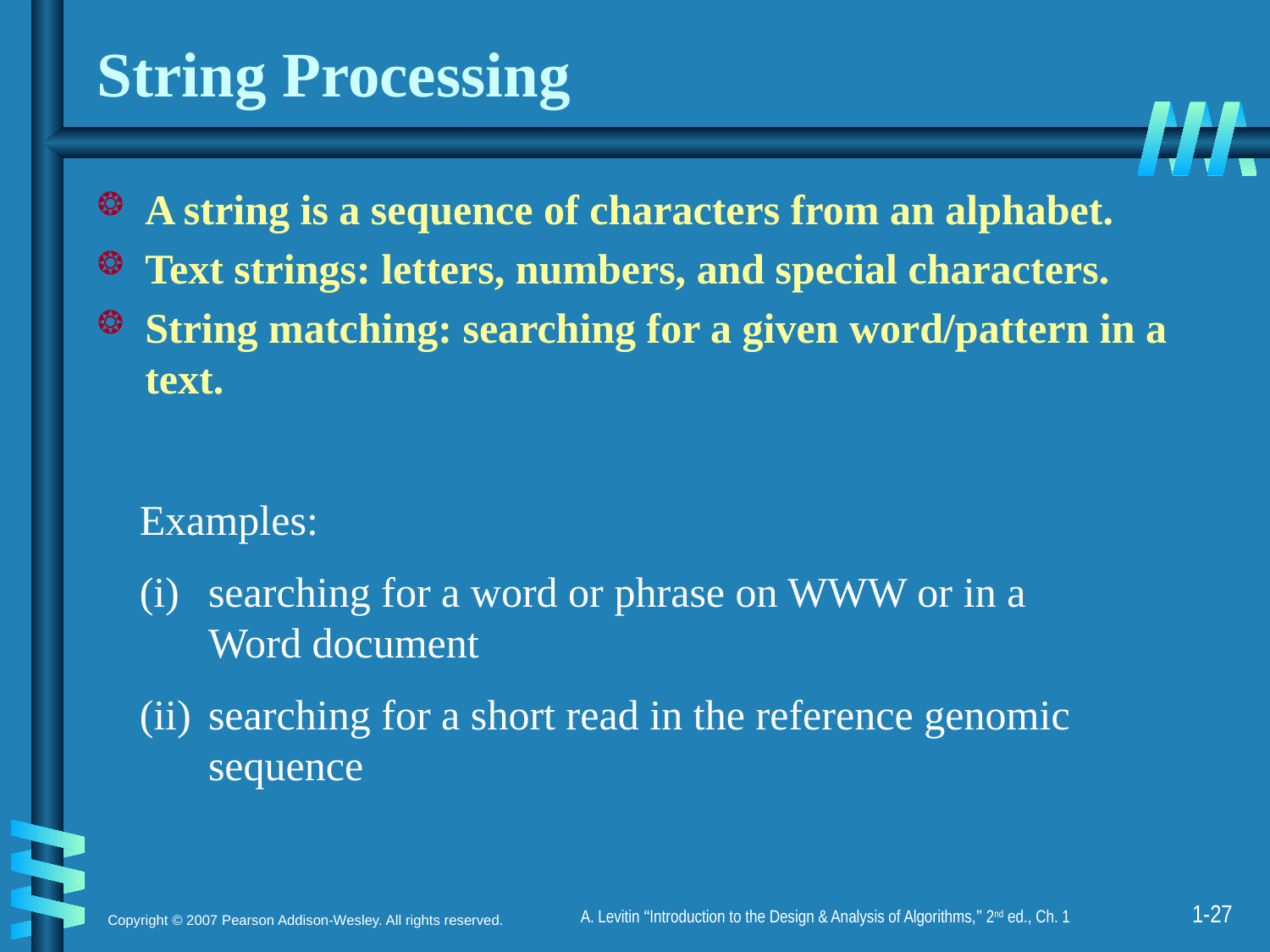

# String Processing
A string is a sequence of characters from an alphabet.
Text strings: letters, numbers, and special characters.
String matching: searching for a given word/pattern in a text.
Examples:
searching for a word or phrase on WWW or in a Word document
searching for a short read in the reference genomic sequence
1-27